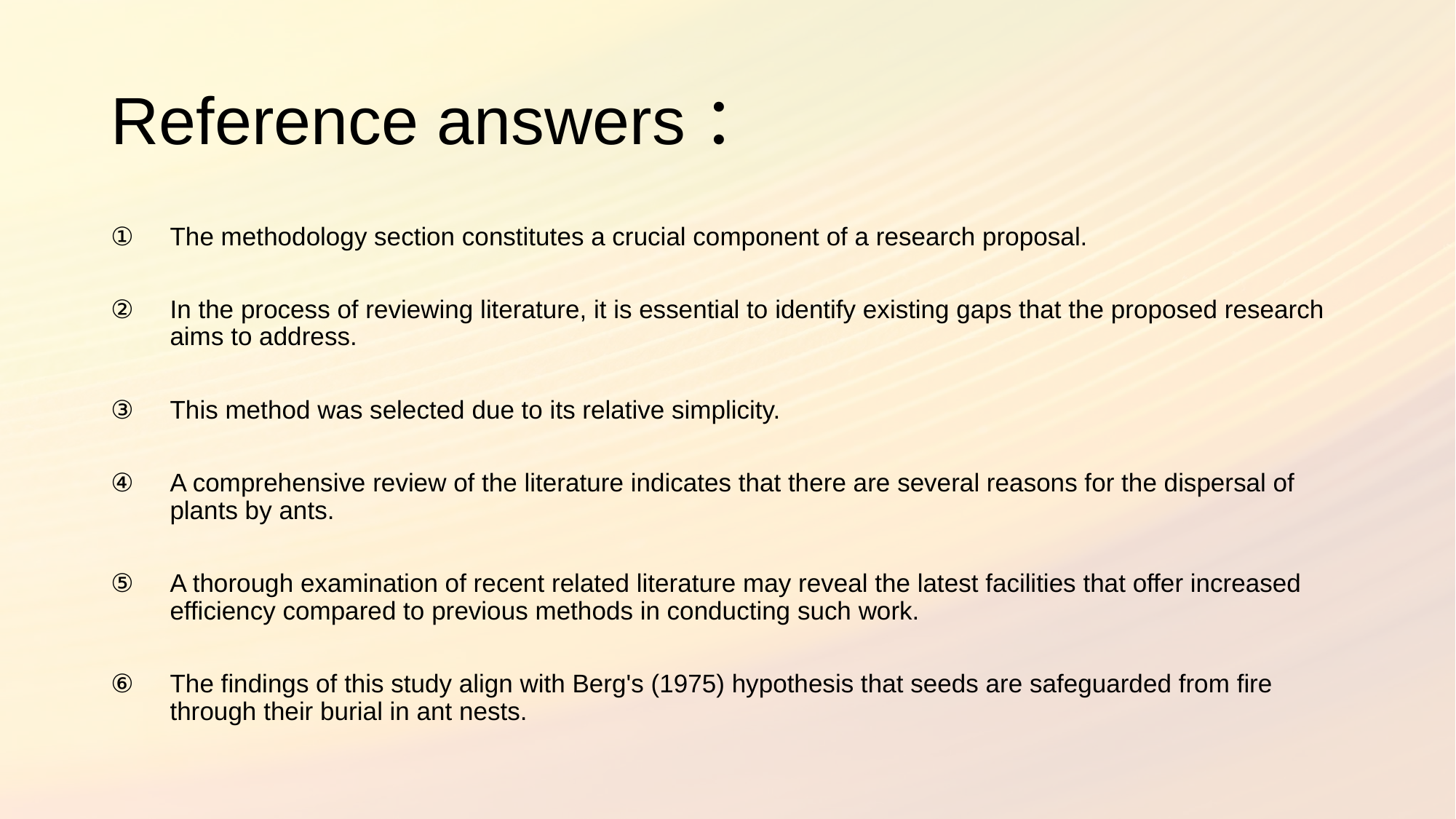

# Reference answers：
The methodology section constitutes a crucial component of a research proposal.

In the process of reviewing literature, it is essential to identify existing gaps that the proposed research aims to address.

This method was selected due to its relative simplicity.

A comprehensive review of the literature indicates that there are several reasons for the dispersal of plants by ants.

A thorough examination of recent related literature may reveal the latest facilities that offer increased efficiency compared to previous methods in conducting such work.

The findings of this study align with Berg's (1975) hypothesis that seeds are safeguarded from fire through their burial in ant nests.